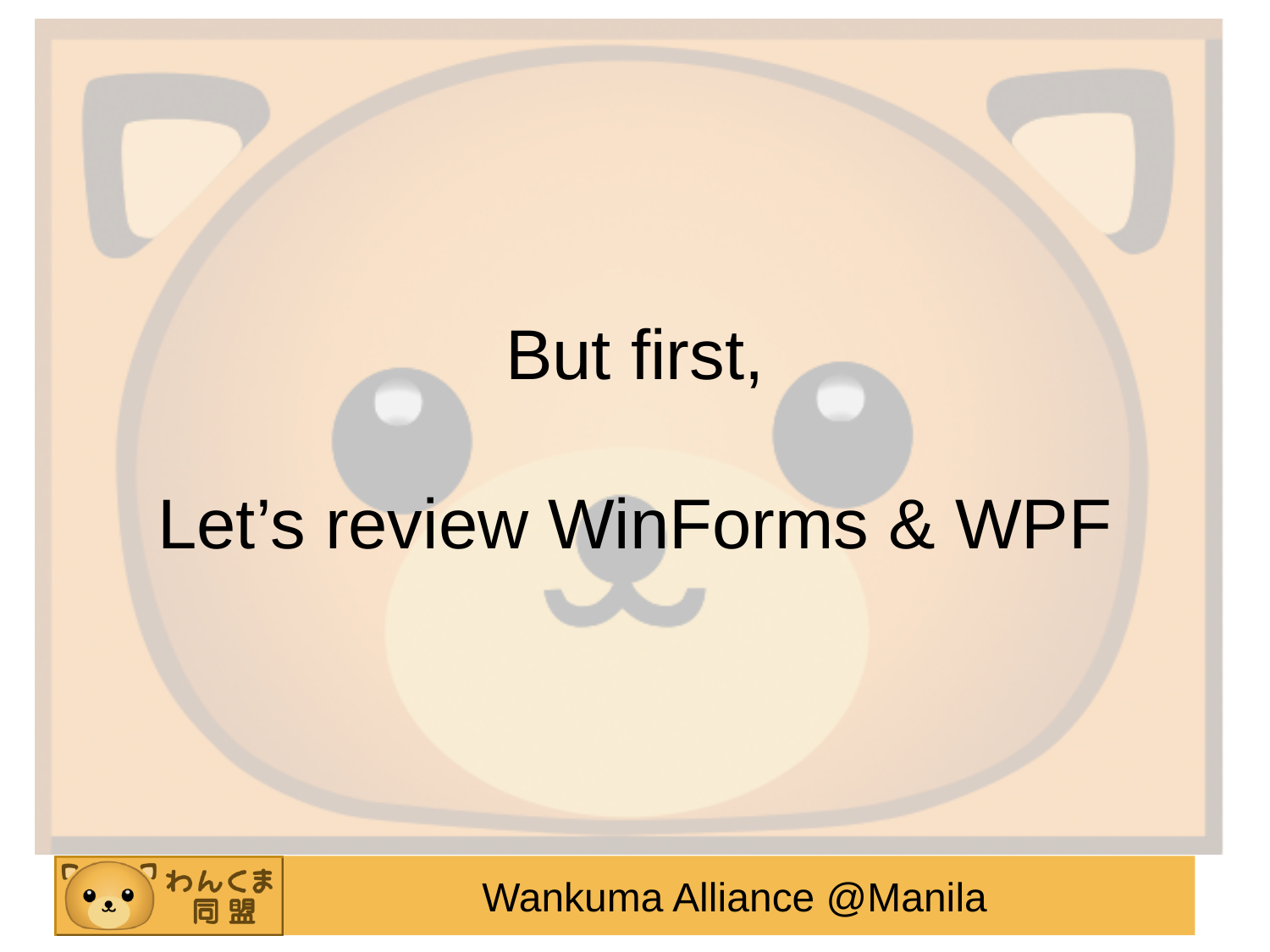

# But first, Let’s review WinForms & WPF